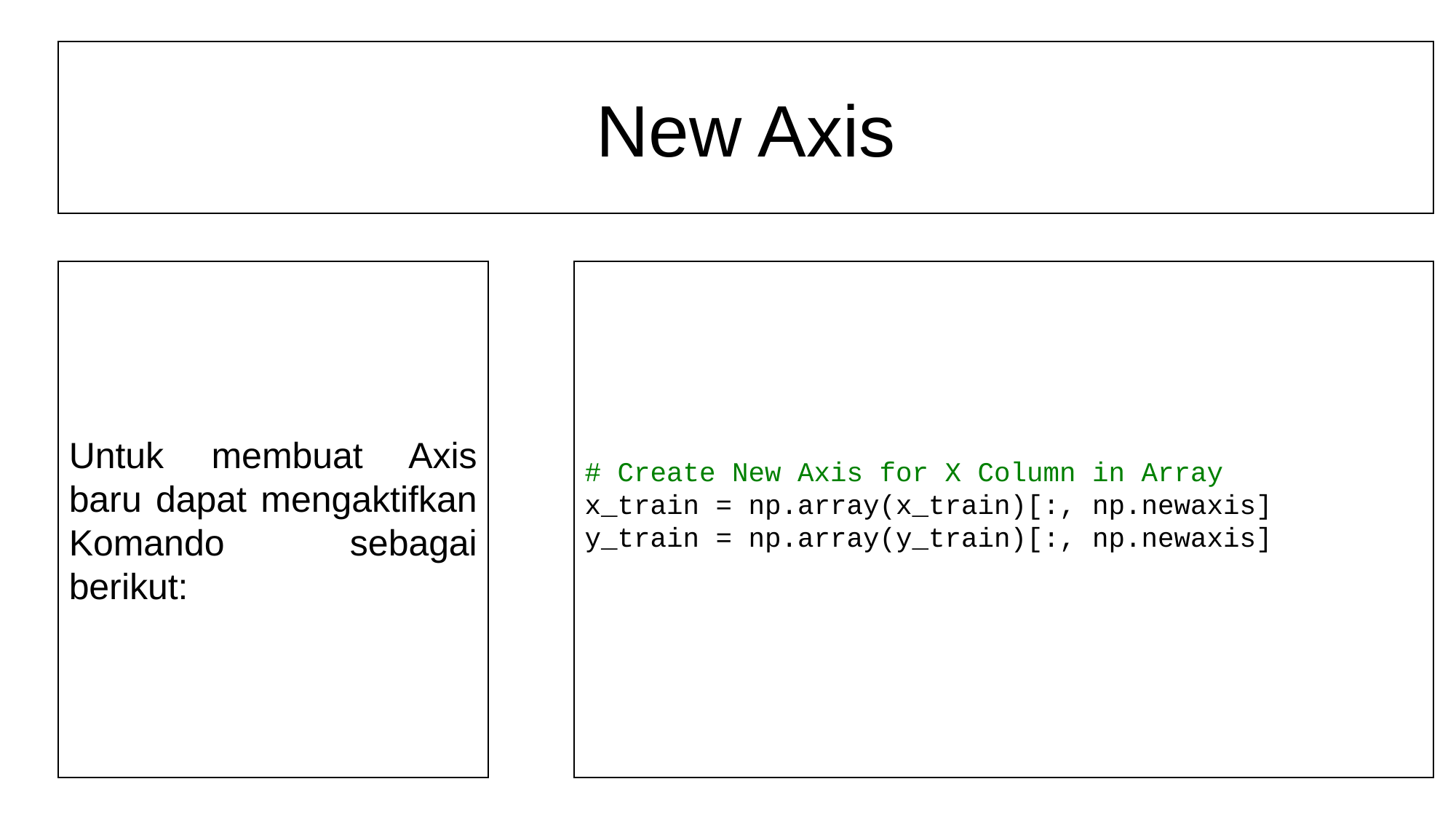

New Axis
Untuk membuat Axis baru dapat mengaktifkan Komando sebagai berikut:
# Create New Axis for X Column in Array
x_train = np.array(x_train)[:, np.newaxis]
y_train = np.array(y_train)[:, np.newaxis]